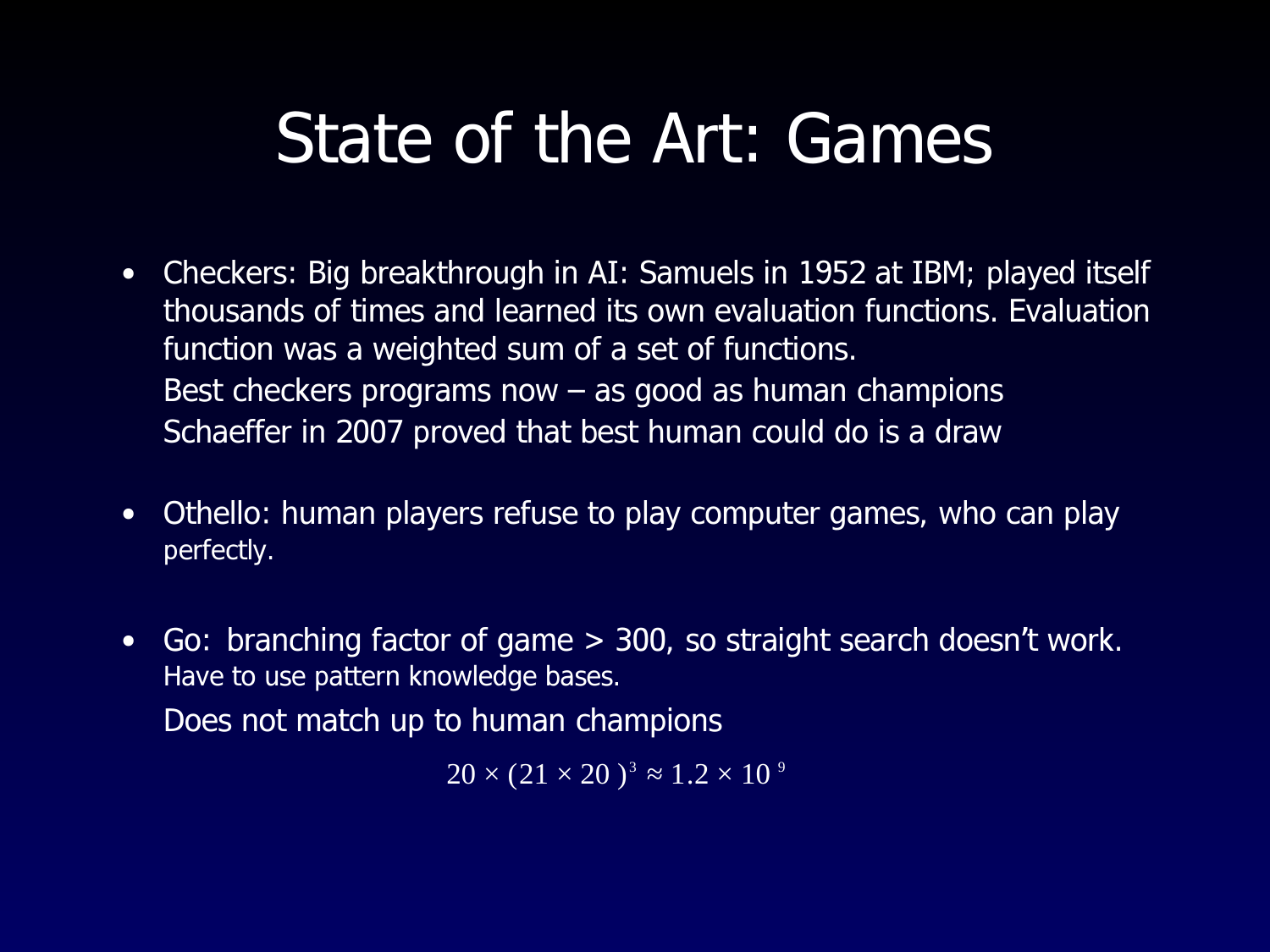

State
of
the
Art: Games
•
Checkers: Big breakthrough in AI: Samuels in 1952 at IBM; played itself
thousands of times and learned its own evaluation functions. Evaluation function was a weighted sum of a set of functions.
Best checkers programs now – as good as human champions
Schaeffer in 2007 proved that best human could do is a draw
•
Othello: human players refuse to play computer games, who can play
perfectly.
•
Go: branching factor of game > 300, so straight search doesn’t work.
Have to use pattern knowledge bases.
Does not match up to human champions
20 × (21 × 20 )3  ≈ 1.2 × 10 9